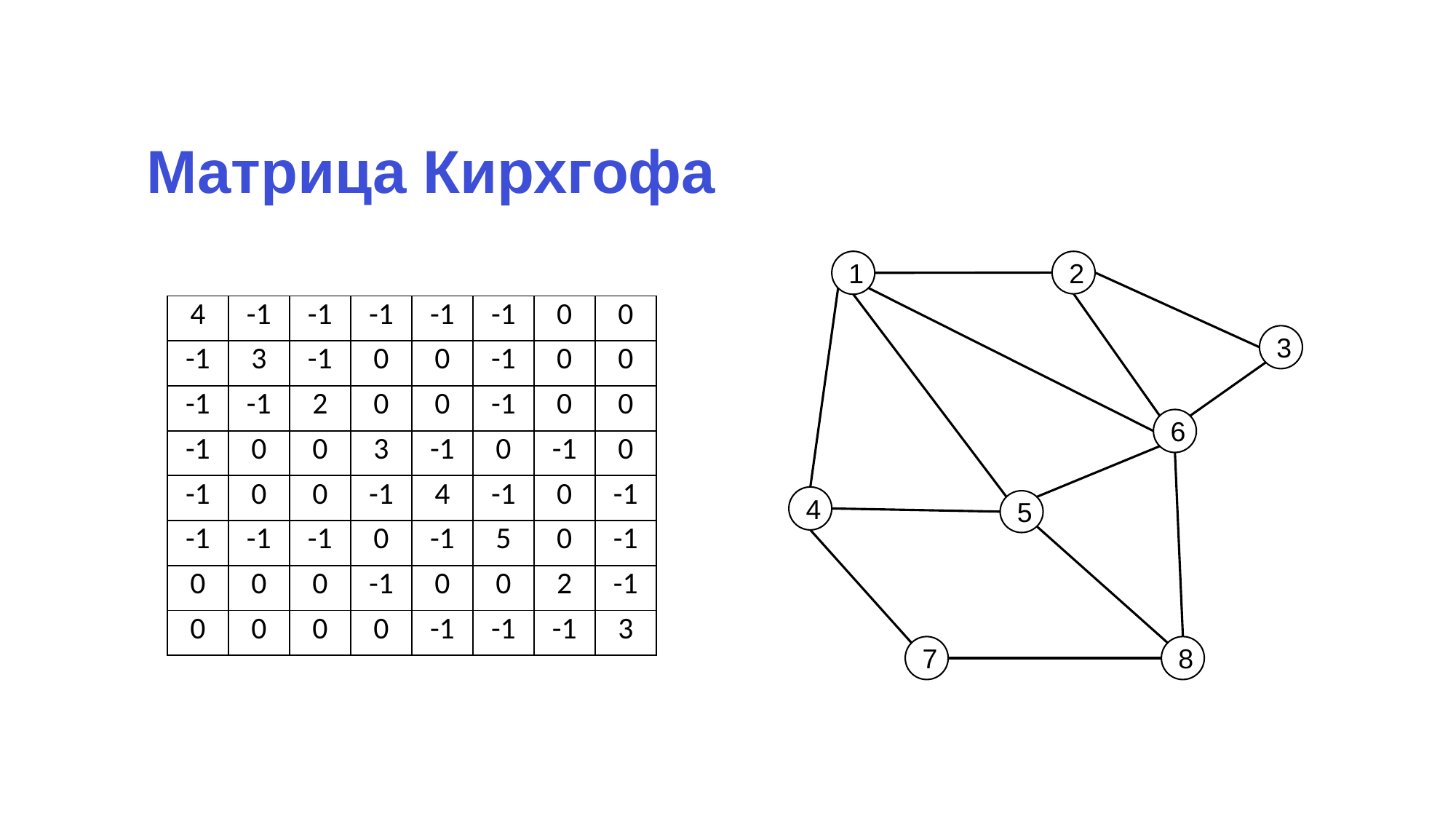

Матрица Кирхгофа
1
2
| 4 | -1 | -1 | -1 | -1 | -1 | 0 | 0 |
| --- | --- | --- | --- | --- | --- | --- | --- |
| -1 | 3 | -1 | 0 | 0 | -1 | 0 | 0 |
| -1 | -1 | 2 | 0 | 0 | -1 | 0 | 0 |
| -1 | 0 | 0 | 3 | -1 | 0 | -1 | 0 |
| -1 | 0 | 0 | -1 | 4 | -1 | 0 | -1 |
| -1 | -1 | -1 | 0 | -1 | 5 | 0 | -1 |
| 0 | 0 | 0 | -1 | 0 | 0 | 2 | -1 |
| 0 | 0 | 0 | 0 | -1 | -1 | -1 | 3 |
3
6
4
5
8
7